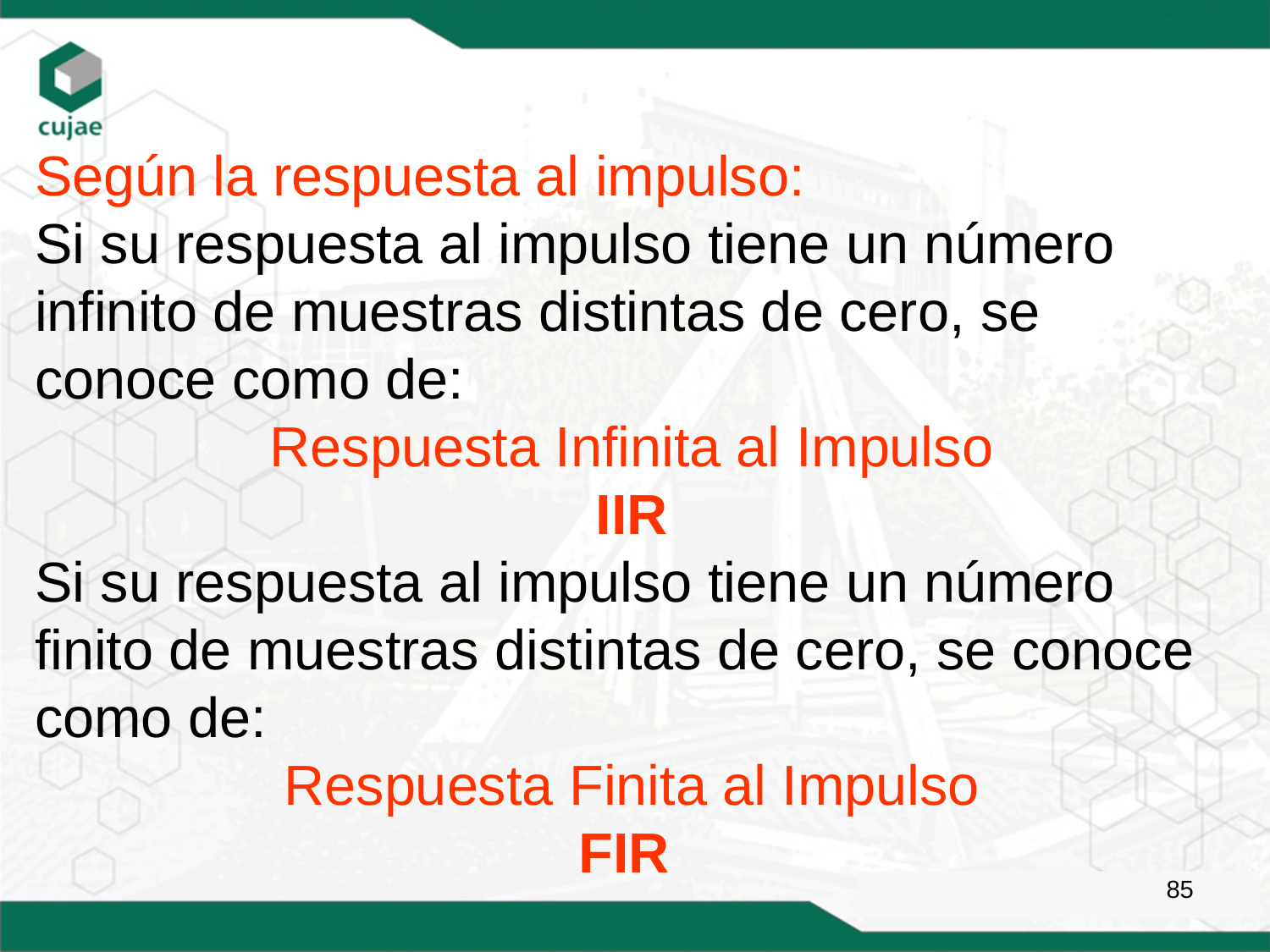

Según la respuesta al impulso:
Si su respuesta al impulso tiene un número infinito de muestras distintas de cero, se conoce como de:
Respuesta Infinita al Impulso
IIR
Si su respuesta al impulso tiene un número finito de muestras distintas de cero, se conoce como de:
Respuesta Finita al Impulso
FIR
85